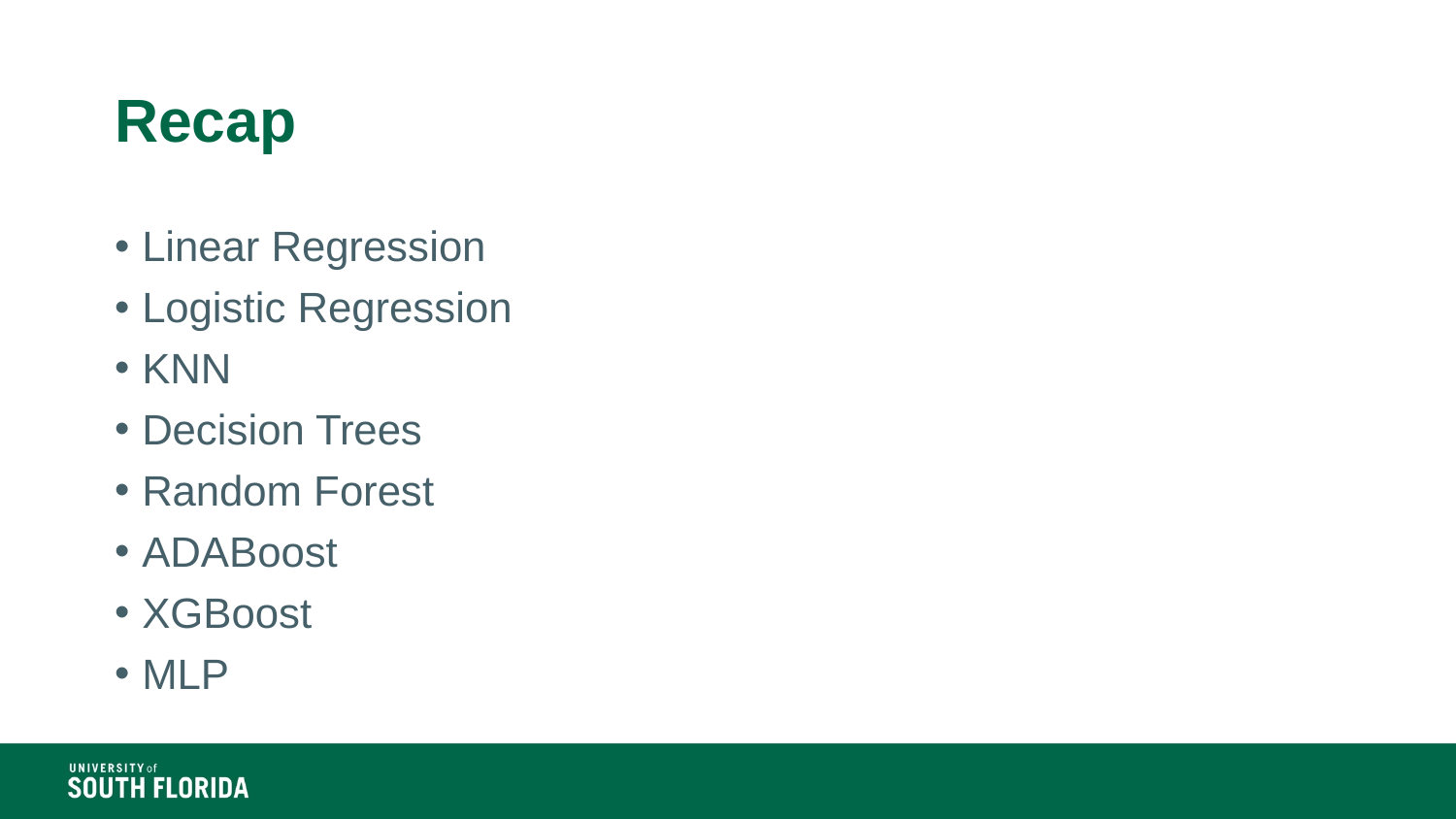

# Recap
Linear Regression
Logistic Regression
KNN
Decision Trees
Random Forest
ADABoost
XGBoost
MLP